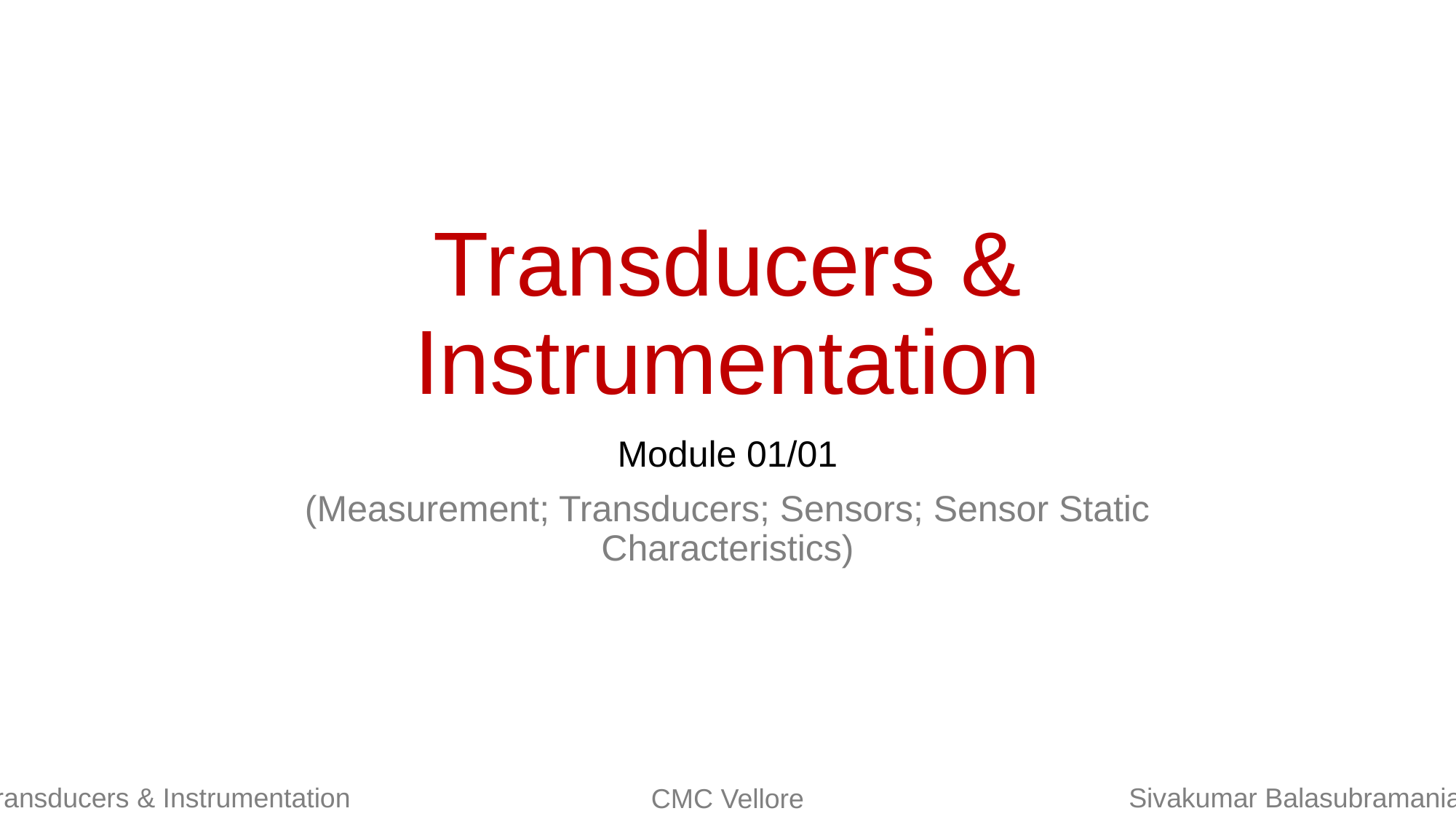

# Transducers & Instrumentation
Module 01/01
(Measurement; Transducers; Sensors; Sensor Static Characteristics)